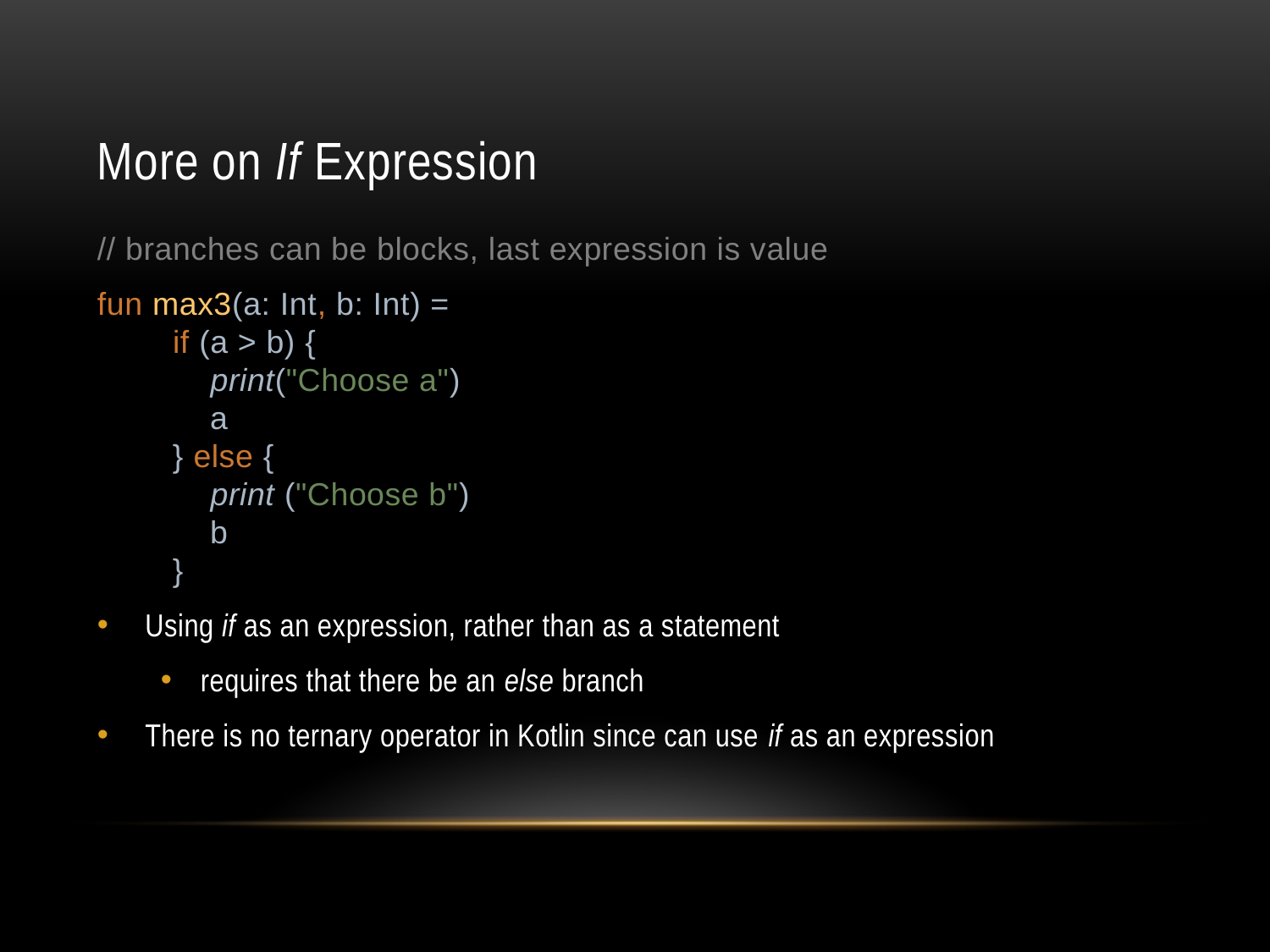

# More on If Expression
// branches can be blocks, last expression is value
fun max3(a: Int, b: Int) =
        if (a > b) {
            print("Choose a")
            a
        } else {
            print ("Choose b")
            b
        }
Using if as an expression, rather than as a statement
requires that there be an else branch
There is no ternary operator in Kotlin since can use if as an expression